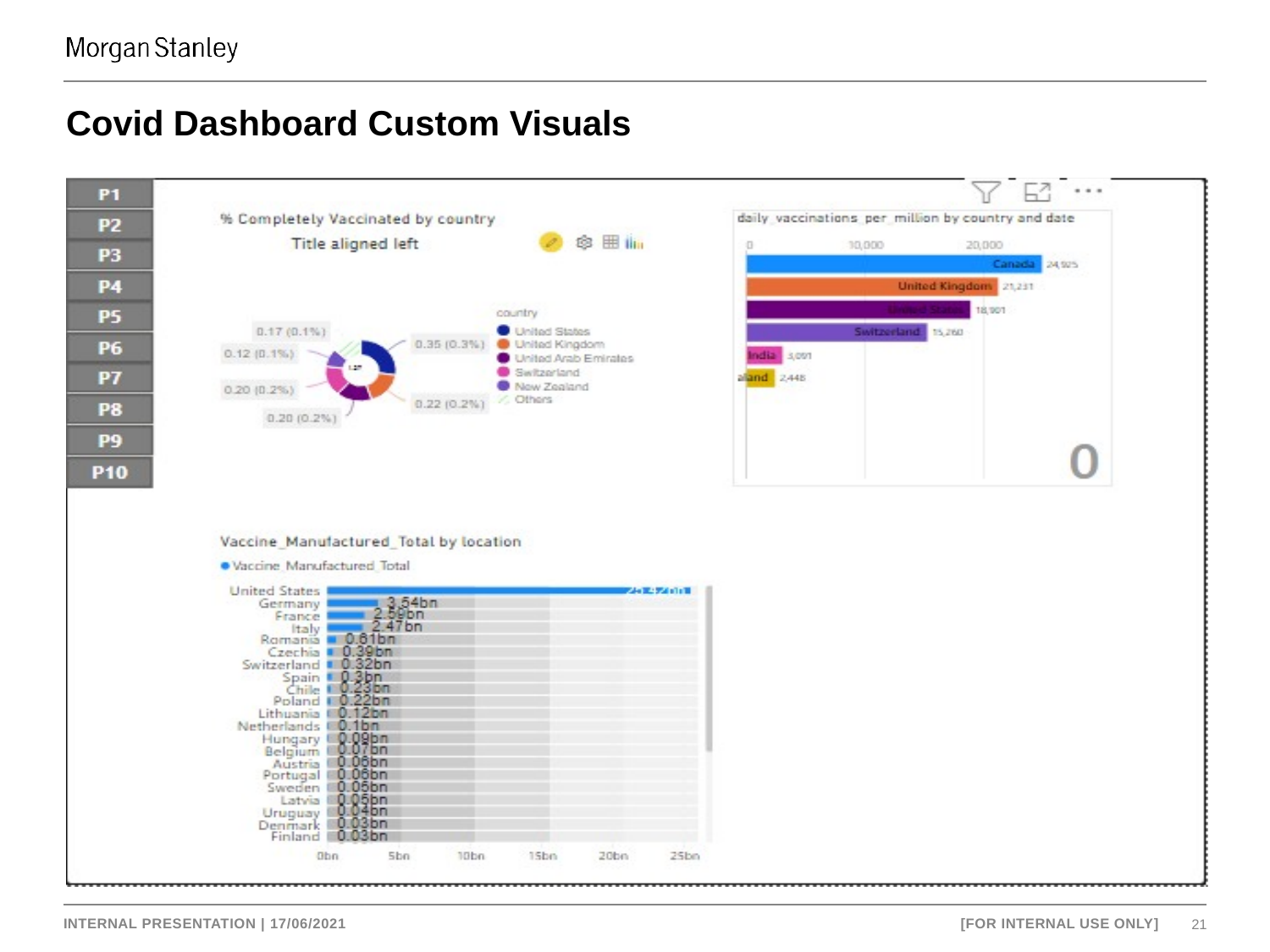

# Covid Dashboard Custom Visuals

INTERNAL PRESENTATION | 17/06/2021
[FOR INTERNAL USE ONLY]
21